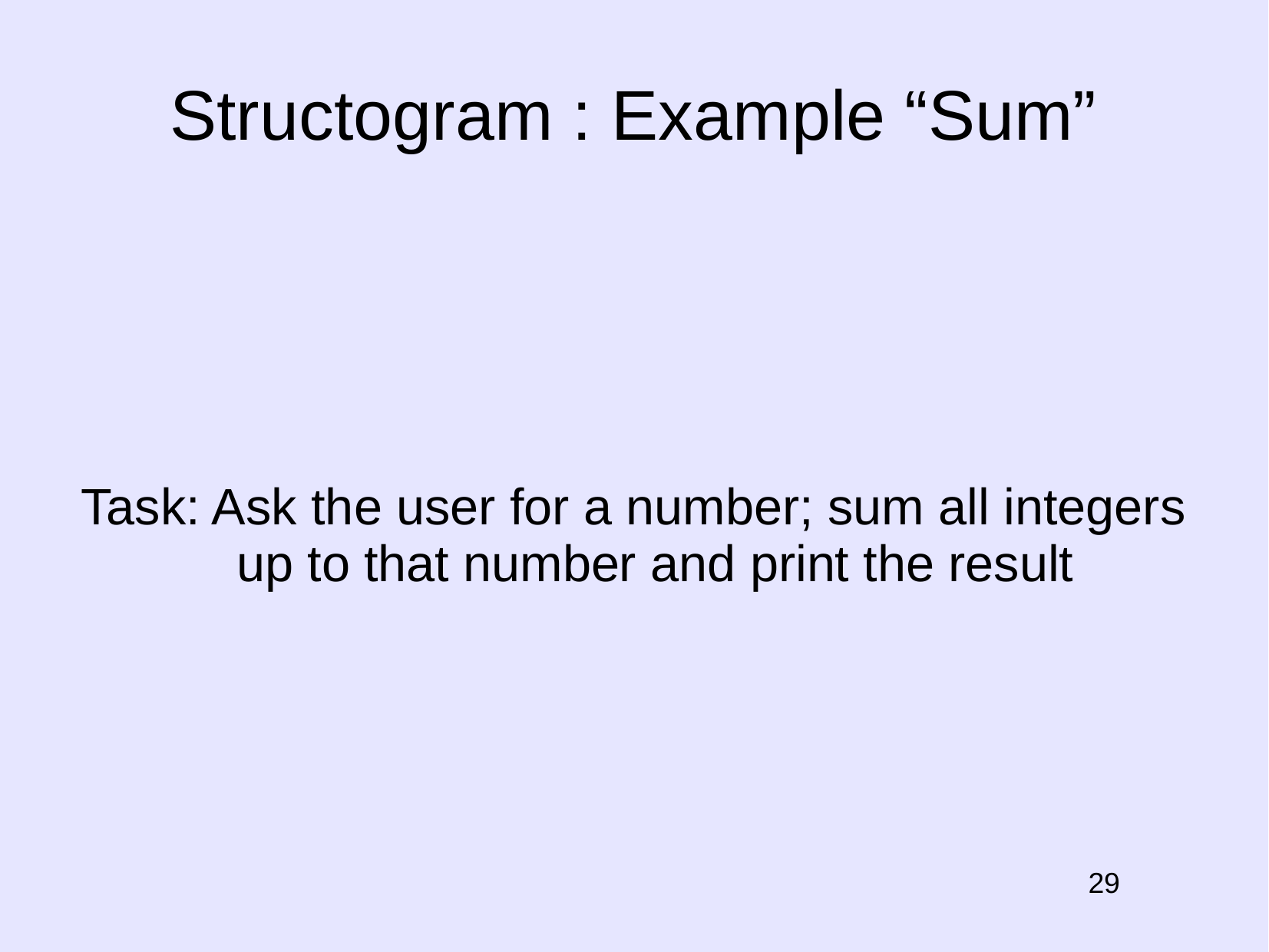

Structogram : Example “Sum”
Task: Ask the user for a number; sum all integers up to that number and print the result
# 29